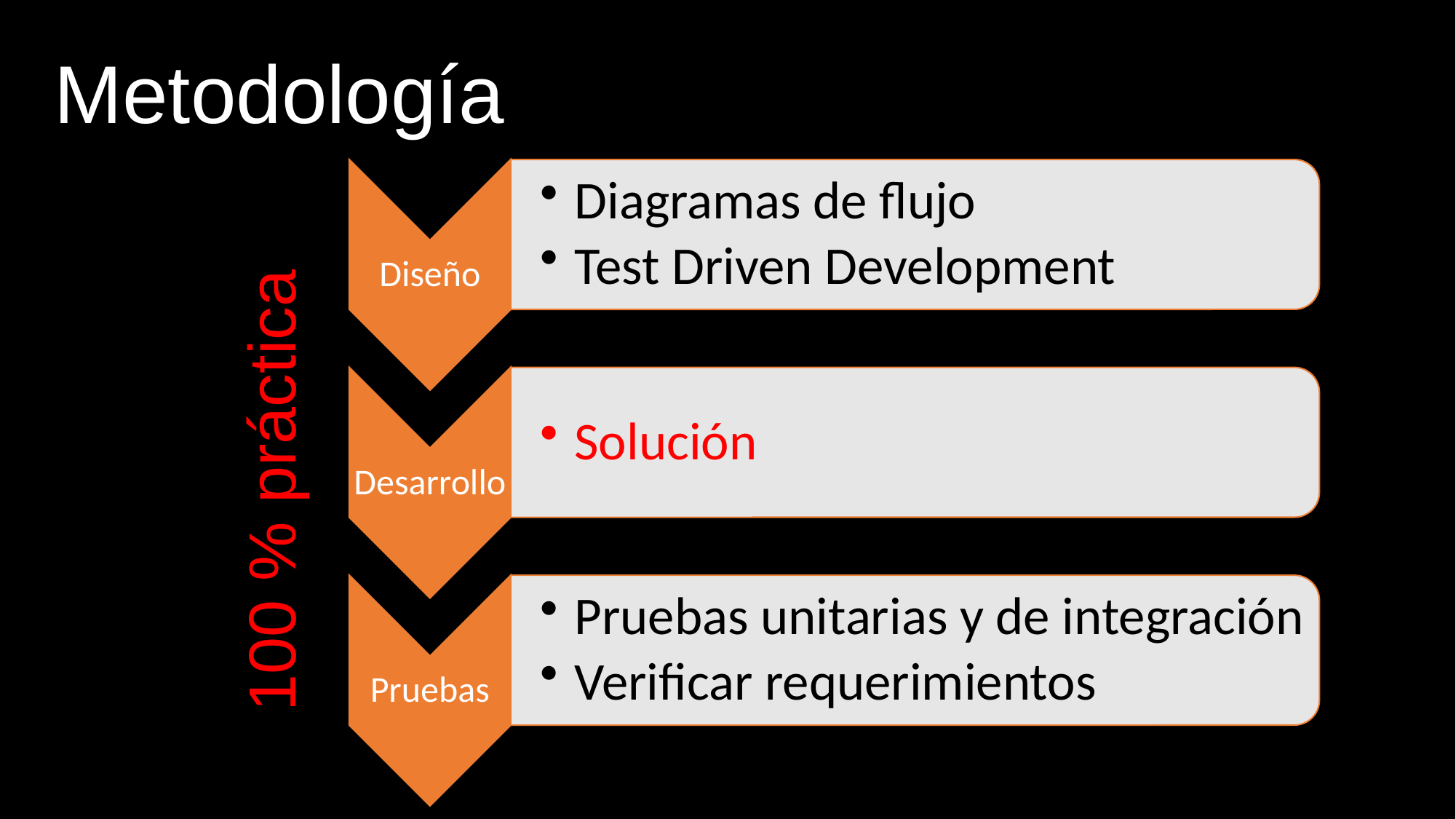

# Metodología
Diseño
Diagramas de flujo
Test Driven Development
Desarrollo
Solución
Pruebas
Pruebas unitarias y de integración
Verificar requerimientos
100 % práctica